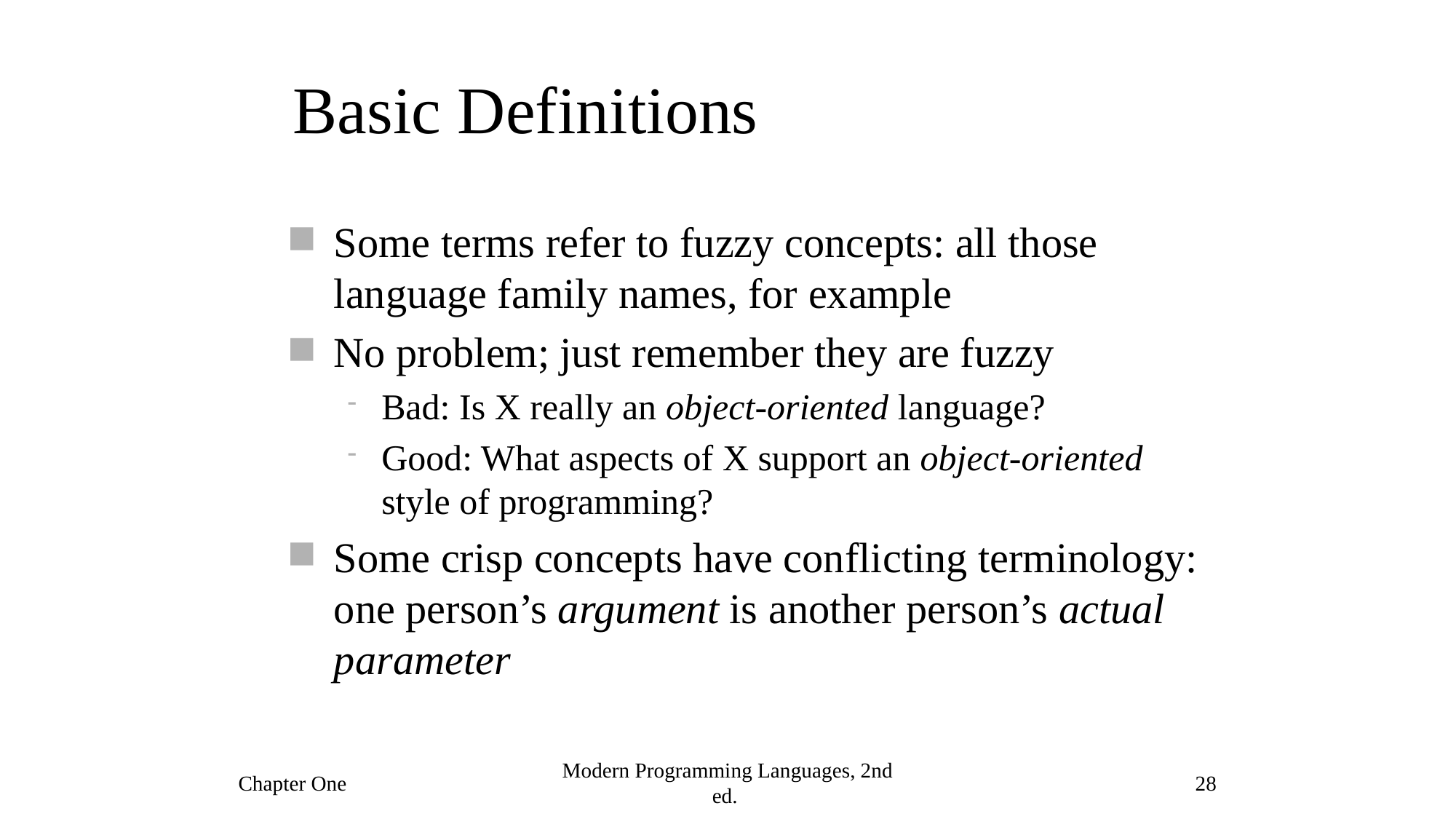

Basic Definitions
Some terms refer to fuzzy concepts: all those language family names, for example
No problem; just remember they are fuzzy
Bad: Is X really an object-oriented language?
Good: What aspects of X support an object-oriented style of programming?
Some crisp concepts have conflicting terminology: one person’s argument is another person’s actual parameter
Chapter One
Modern Programming Languages, 2nd ed.
28